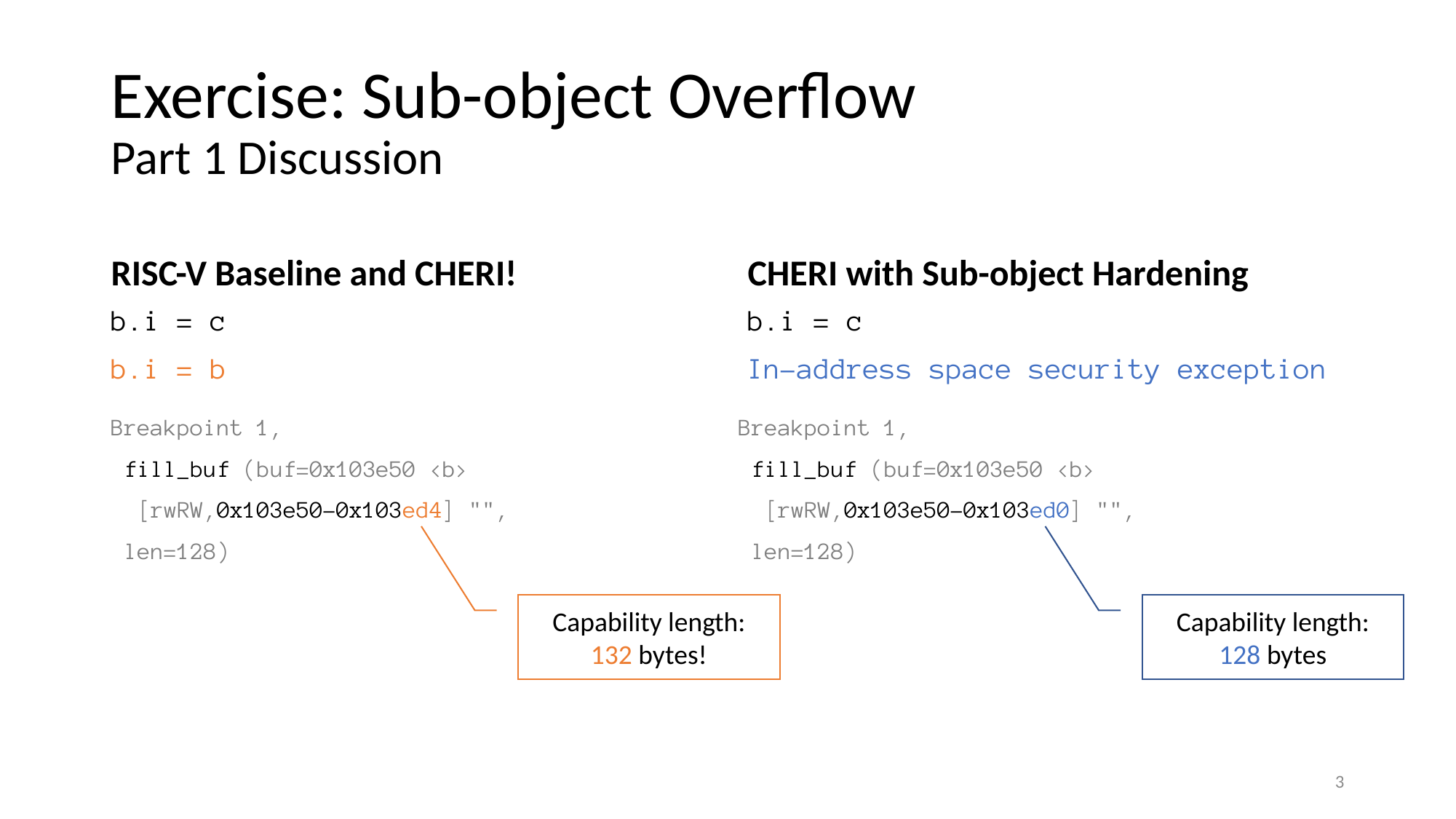

# Exercise: Sub-object Overflow Part 1 Discussion
RISC-V Baseline and CHERI!
CHERI with Sub-object Hardening
b.i = c
b.i = b
b.i = c
In-address space security exception
Breakpoint 1,
 fill_buf (buf=0x103e50 <b>
  [rwRW,0x103e50-0x103ed4] "",
 len=128)
Breakpoint 1,
 fill_buf (buf=0x103e50 <b>
  [rwRW,0x103e50-0x103ed0] "",
 len=128)
Capability length: 132 bytes!
Capability length: 128 bytes
3